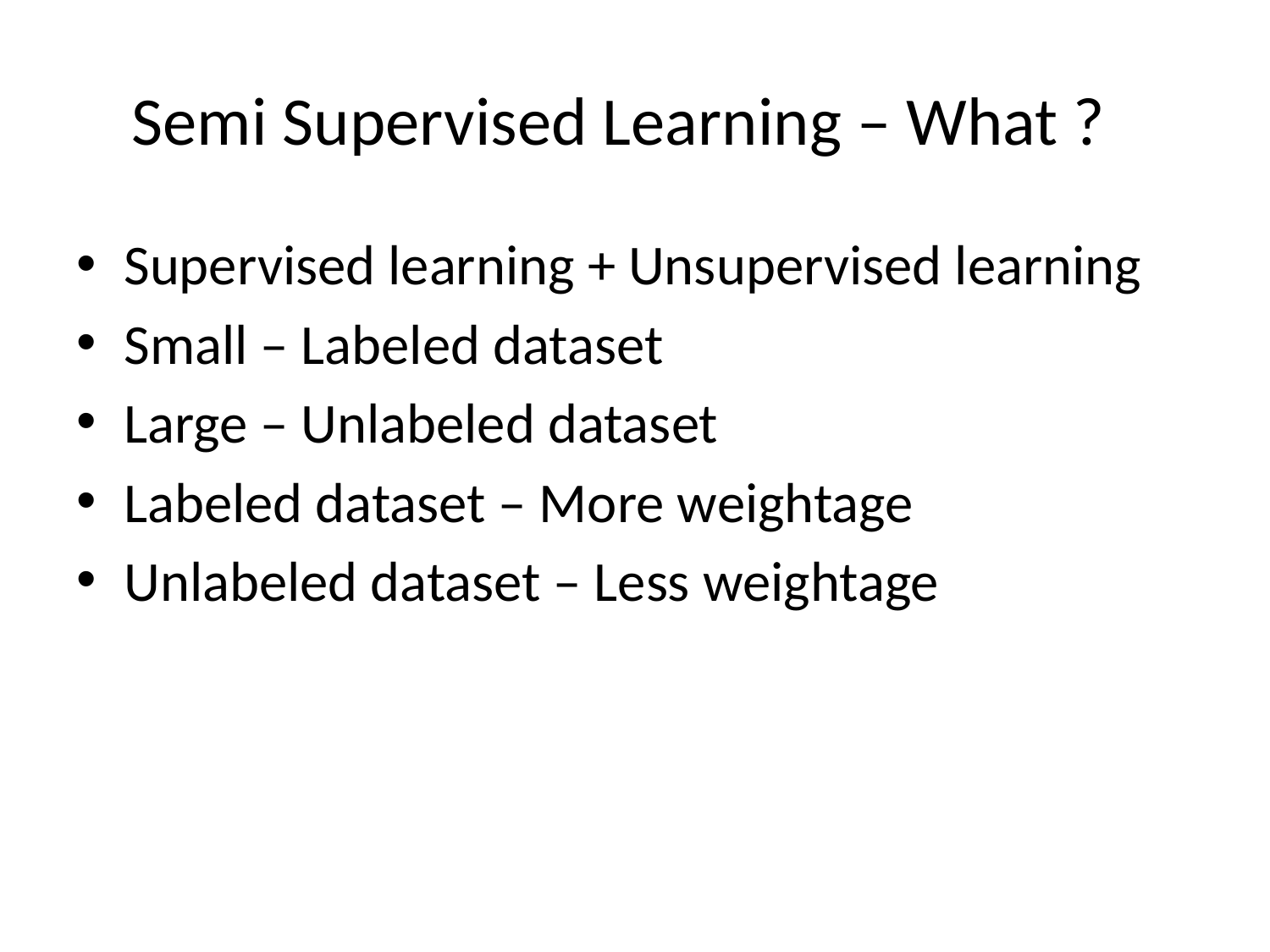

# Semi Supervised Learning – What ?
Supervised learning + Unsupervised learning
Small – Labeled dataset
Large – Unlabeled dataset
Labeled dataset – More weightage
Unlabeled dataset – Less weightage